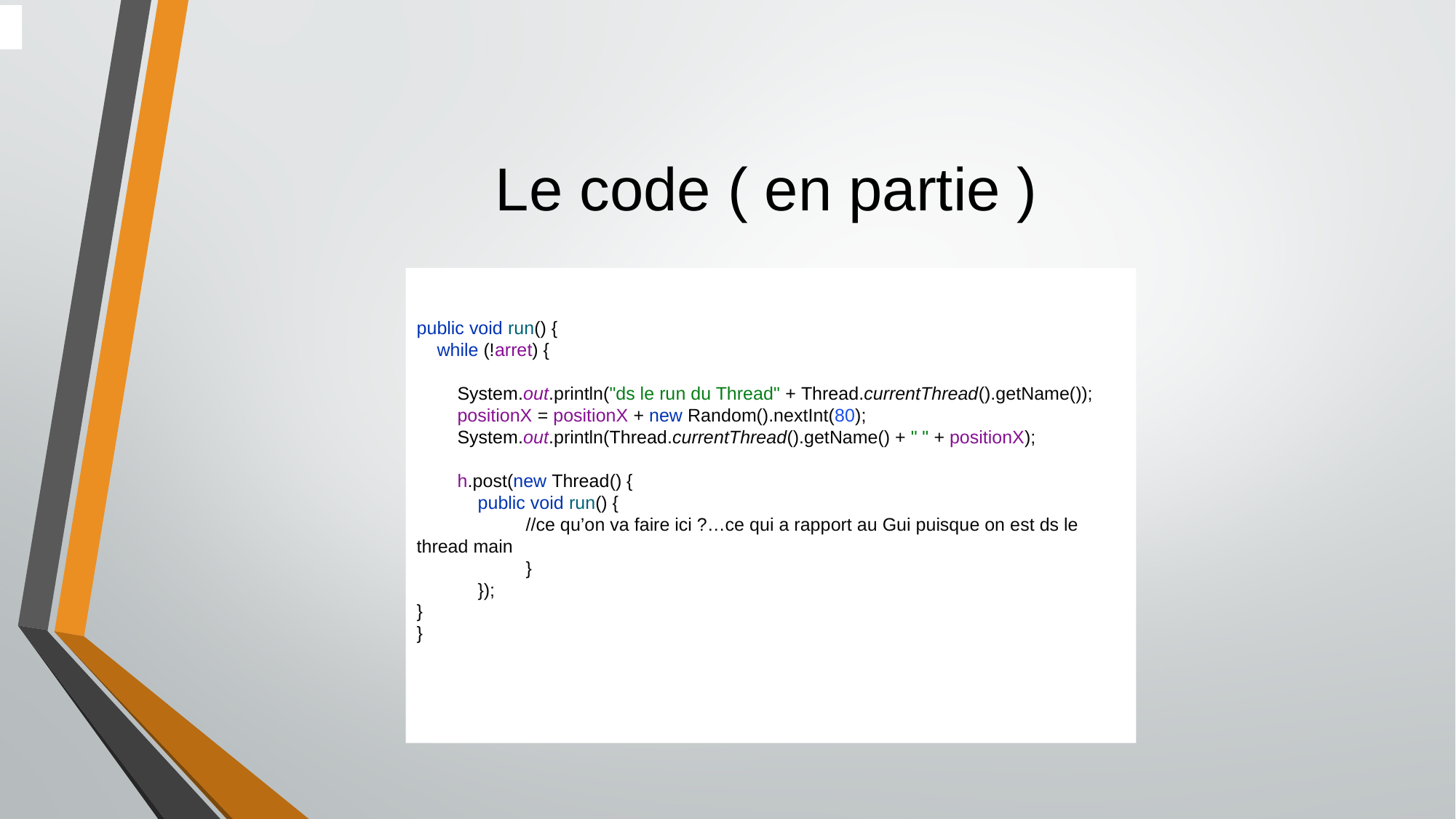

# Le code ( en partie )
public void run() {
    while (!arret) {
        System.out.println("ds le run du Thread" + Thread.currentThread().getName());
        positionX = positionX + new Random().nextInt(80);
        System.out.println(Thread.currentThread().getName() + " " + positionX);
        h.post(new Thread() {
            public void run() {
	//ce qu’on va faire ici ?…ce qui a rapport au Gui puisque on est ds le thread main
	}
            });
}
}